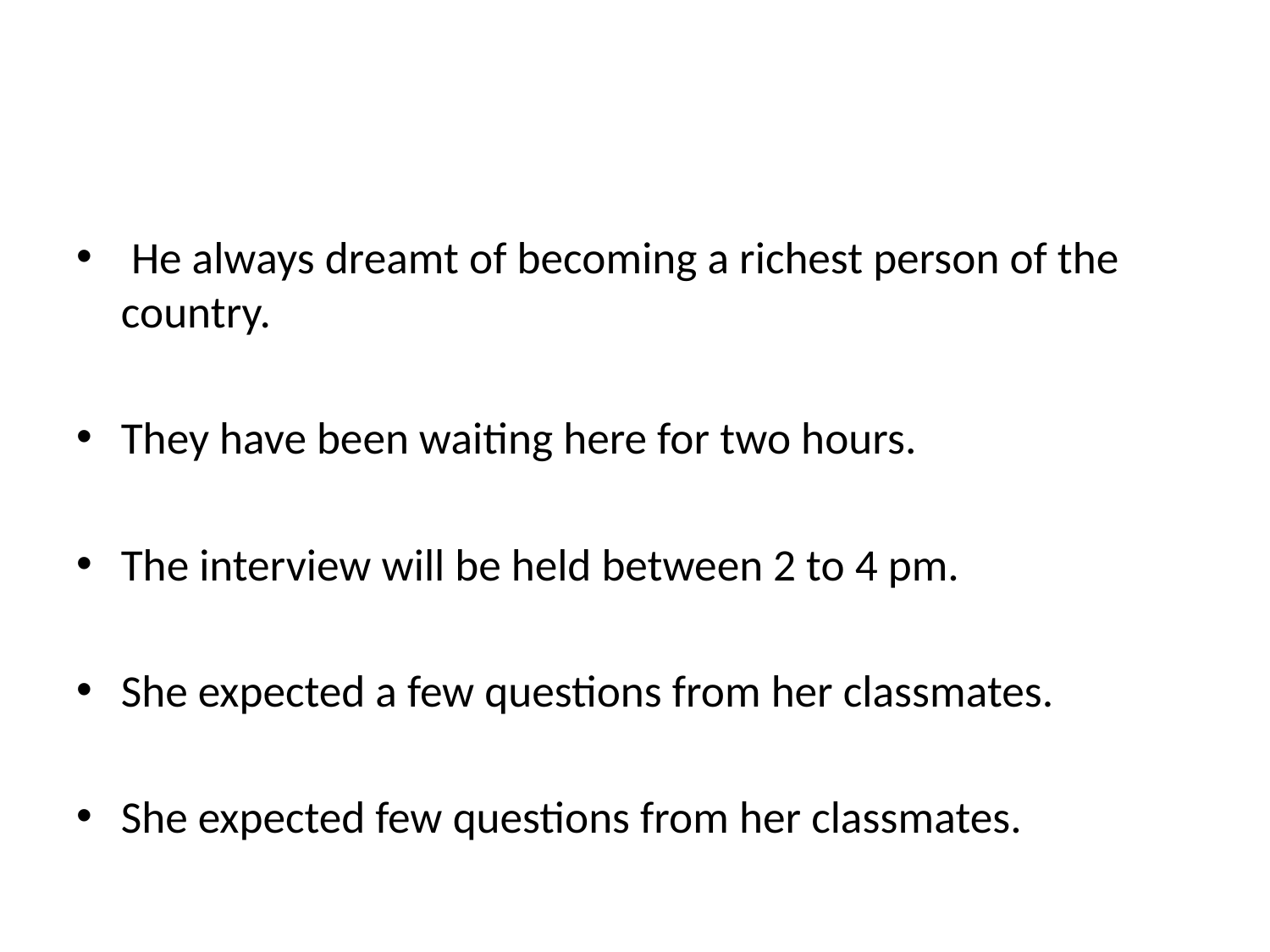

He always dreamt of becoming a richest person of the country.

They have been waiting here for two hours.

The interview will be held between 2 to 4 pm.

She expected a few questions from her classmates.

She expected few questions from her classmates.